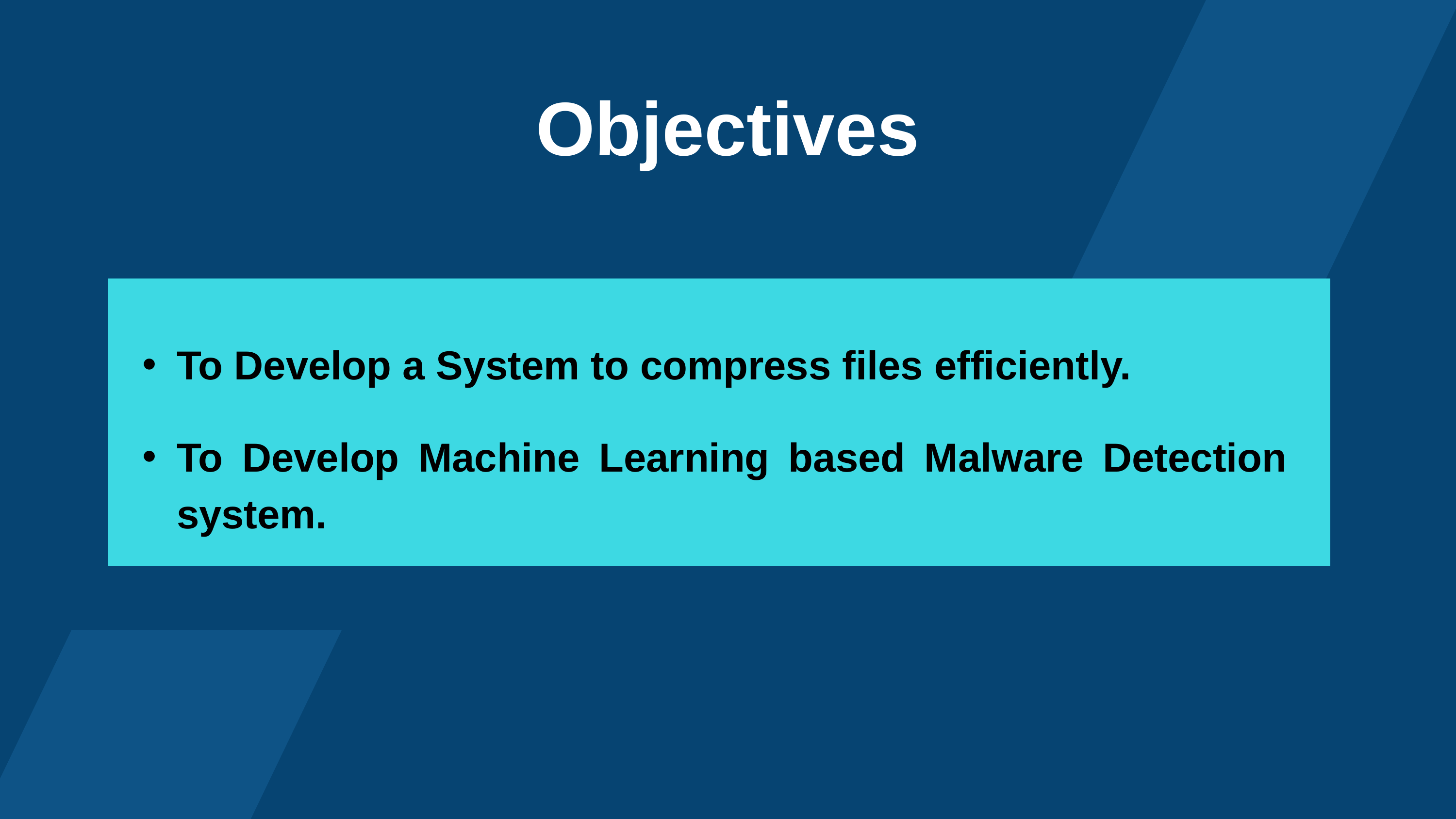

Objectives

To Develop a System to compress files efficiently.
To Develop Machine Learning based Malware Detection system.